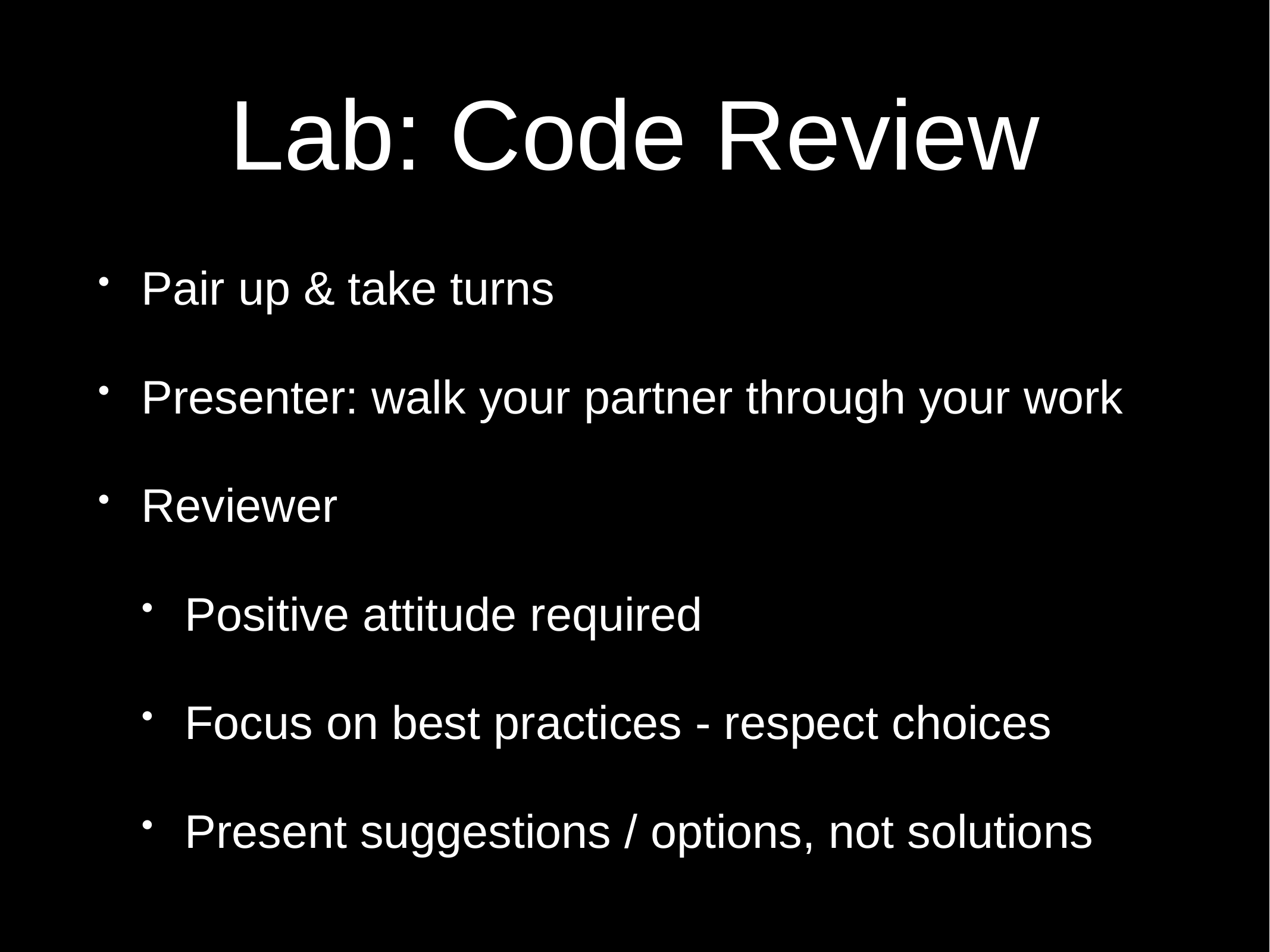

# Lab: Code Review
Pair up & take turns
Presenter: walk your partner through your work
Reviewer
Positive attitude required
Focus on best practices - respect choices
Present suggestions / options, not solutions